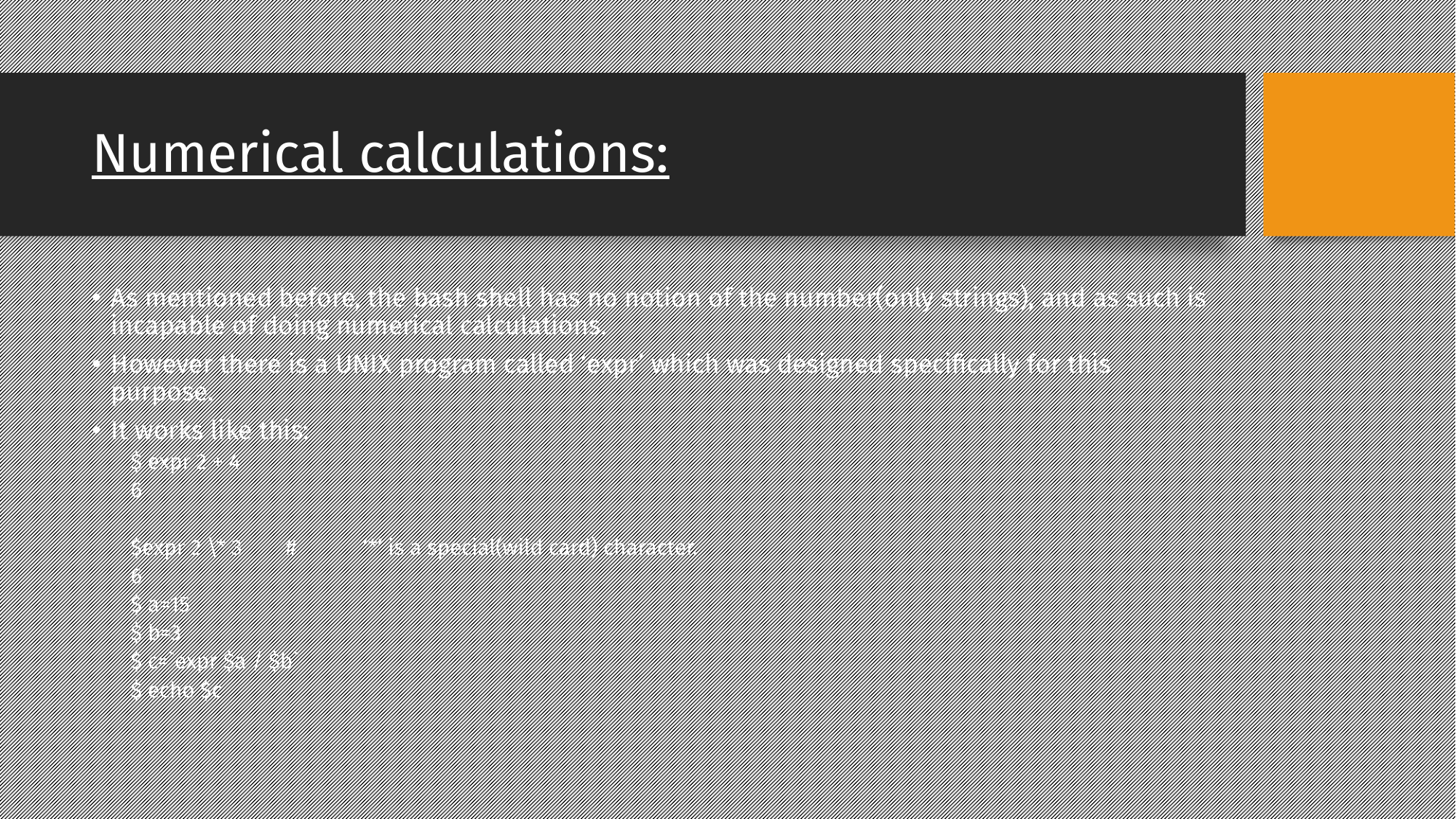

Numerical calculations:
As mentioned before, the bash shell has no notion of the number(only strings), and as such is incapable of doing numerical calculations.
However there is a UNIX program called ‘expr’ which was designed specifically for this purpose.
It works like this:
$ expr 2 + 4
6

$expr 2 \* 3			# 	‘*’ is a special(wild card) character.
6
$ a=15
$ b=3
$ c=`expr $a / $b`
$ echo $c